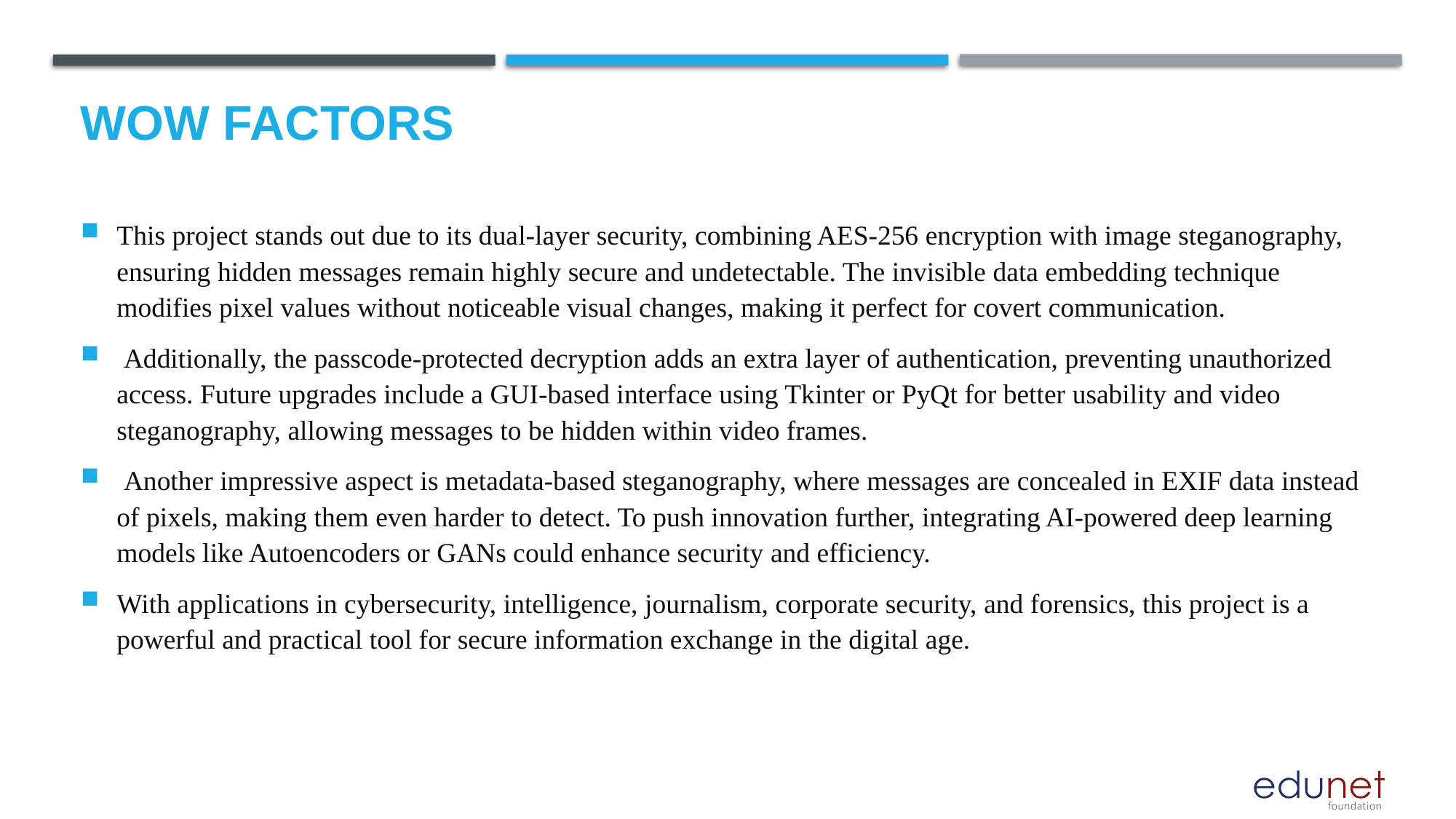

# Wow factors
This project stands out due to its dual-layer security, combining AES-256 encryption with image steganography, ensuring hidden messages remain highly secure and undetectable. The invisible data embedding technique modifies pixel values without noticeable visual changes, making it perfect for covert communication.
 Additionally, the passcode-protected decryption adds an extra layer of authentication, preventing unauthorized access. Future upgrades include a GUI-based interface using Tkinter or PyQt for better usability and video steganography, allowing messages to be hidden within video frames.
 Another impressive aspect is metadata-based steganography, where messages are concealed in EXIF data instead of pixels, making them even harder to detect. To push innovation further, integrating AI-powered deep learning models like Autoencoders or GANs could enhance security and efficiency.
With applications in cybersecurity, intelligence, journalism, corporate security, and forensics, this project is a powerful and practical tool for secure information exchange in the digital age.